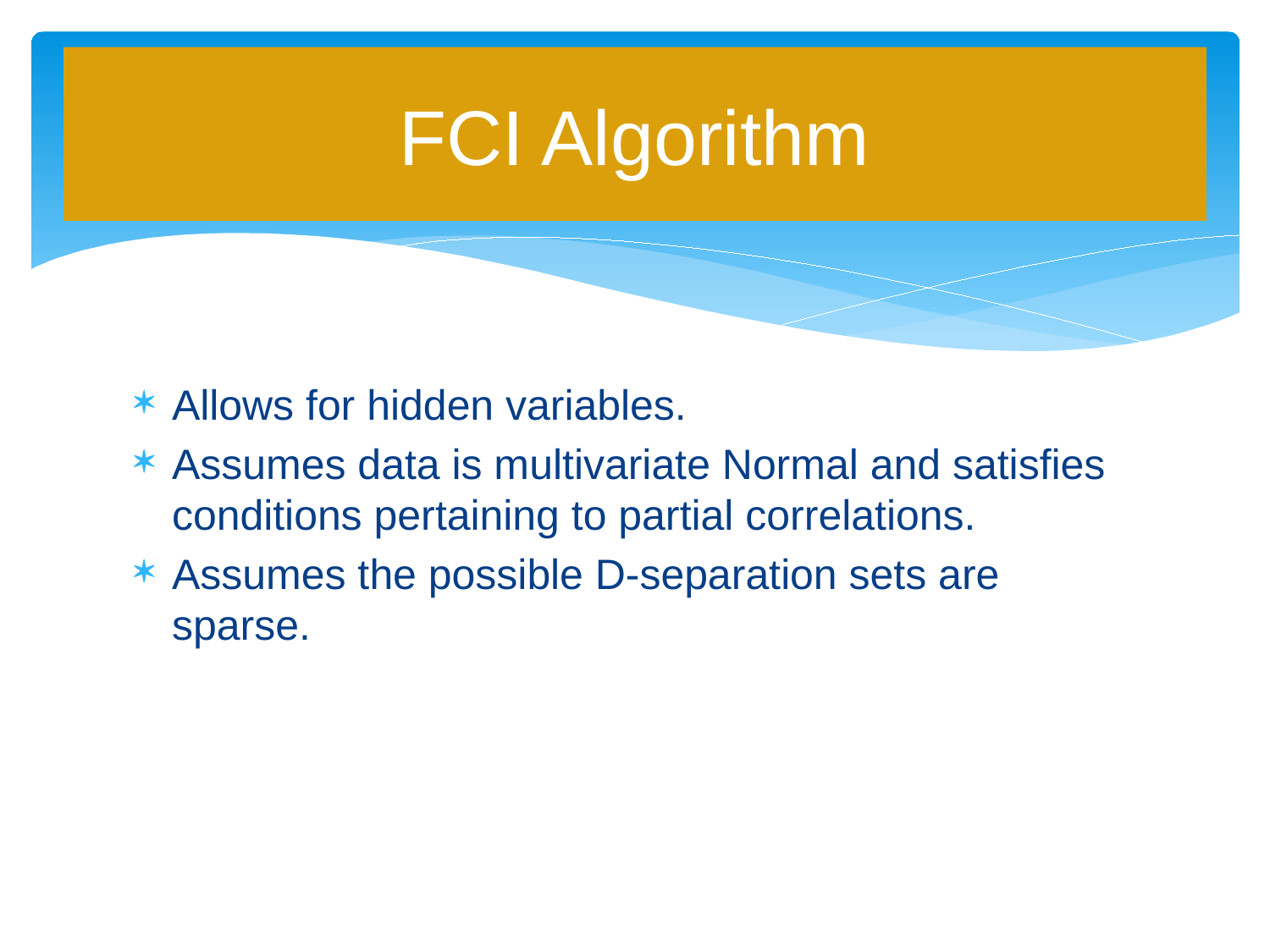

# FCI Algorithm
Allows for hidden variables.
Assumes data is multivariate Normal and satisfies conditions pertaining to partial correlations.
Assumes the possible D-separation sets are sparse.